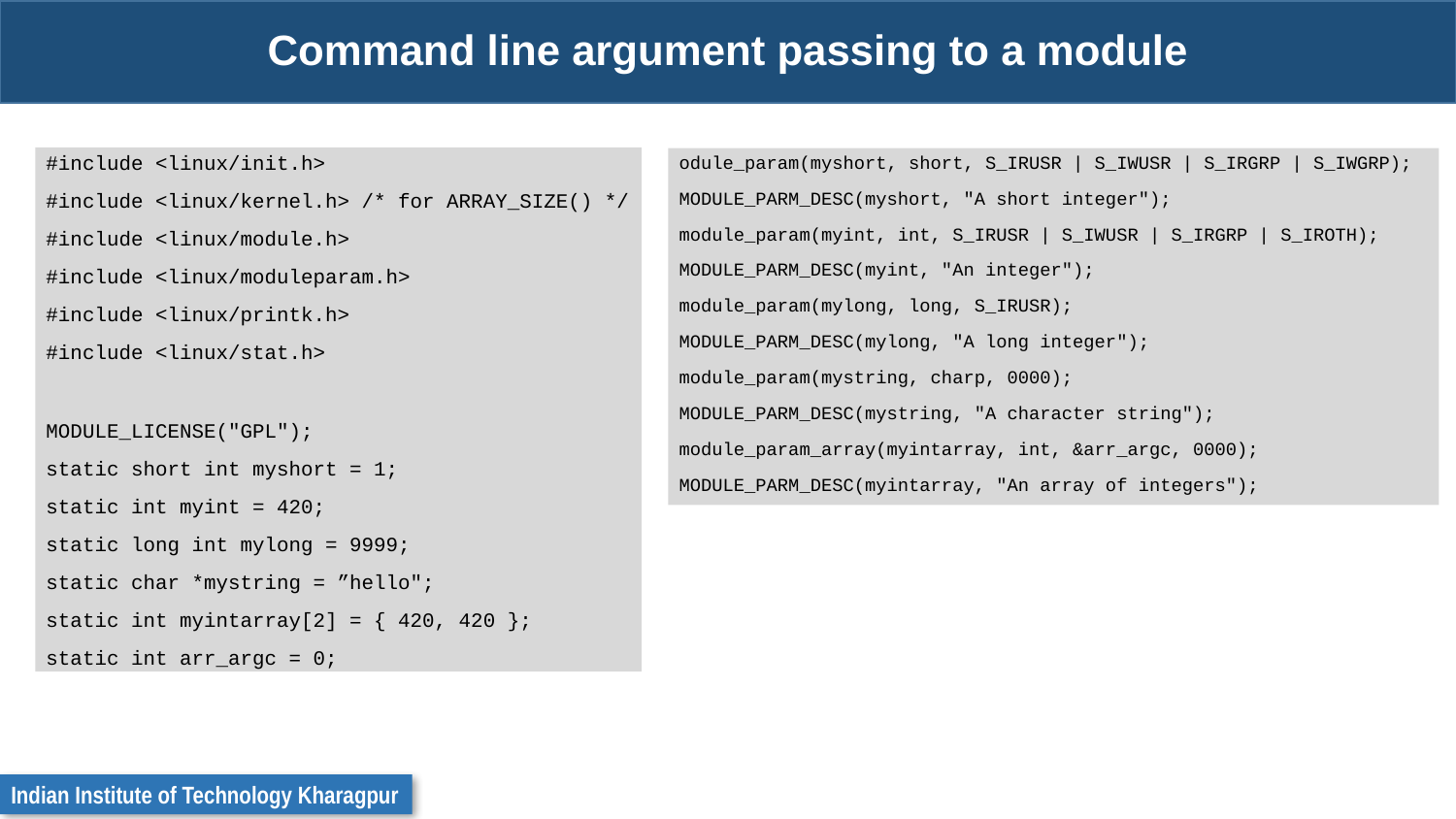

# Command line argument passing to a module
#include <linux/init.h>
#include <linux/kernel.h> /* for ARRAY_SIZE() */
#include <linux/module.h>
#include <linux/moduleparam.h>
#include <linux/printk.h>
#include <linux/stat.h>

MODULE_LICENSE("GPL");
static short int myshort = 1;
static int myint = 420;
static long int mylong = 9999;
static char *mystring = ”hello";
static int myintarray[2] = { 420, 420 };
static int arr_argc = 0;
odule_param(myshort, short, S_IRUSR | S_IWUSR | S_IRGRP | S_IWGRP);
MODULE_PARM_DESC(myshort, "A short integer");
module_param(myint, int, S_IRUSR | S_IWUSR | S_IRGRP | S_IROTH);
MODULE_PARM_DESC(myint, "An integer");
module_param(mylong, long, S_IRUSR);
MODULE_PARM_DESC(mylong, "A long integer");
module_param(mystring, charp, 0000);
MODULE_PARM_DESC(mystring, "A character string");
module_param_array(myintarray, int, &arr_argc, 0000);
MODULE_PARM_DESC(myintarray, "An array of integers");